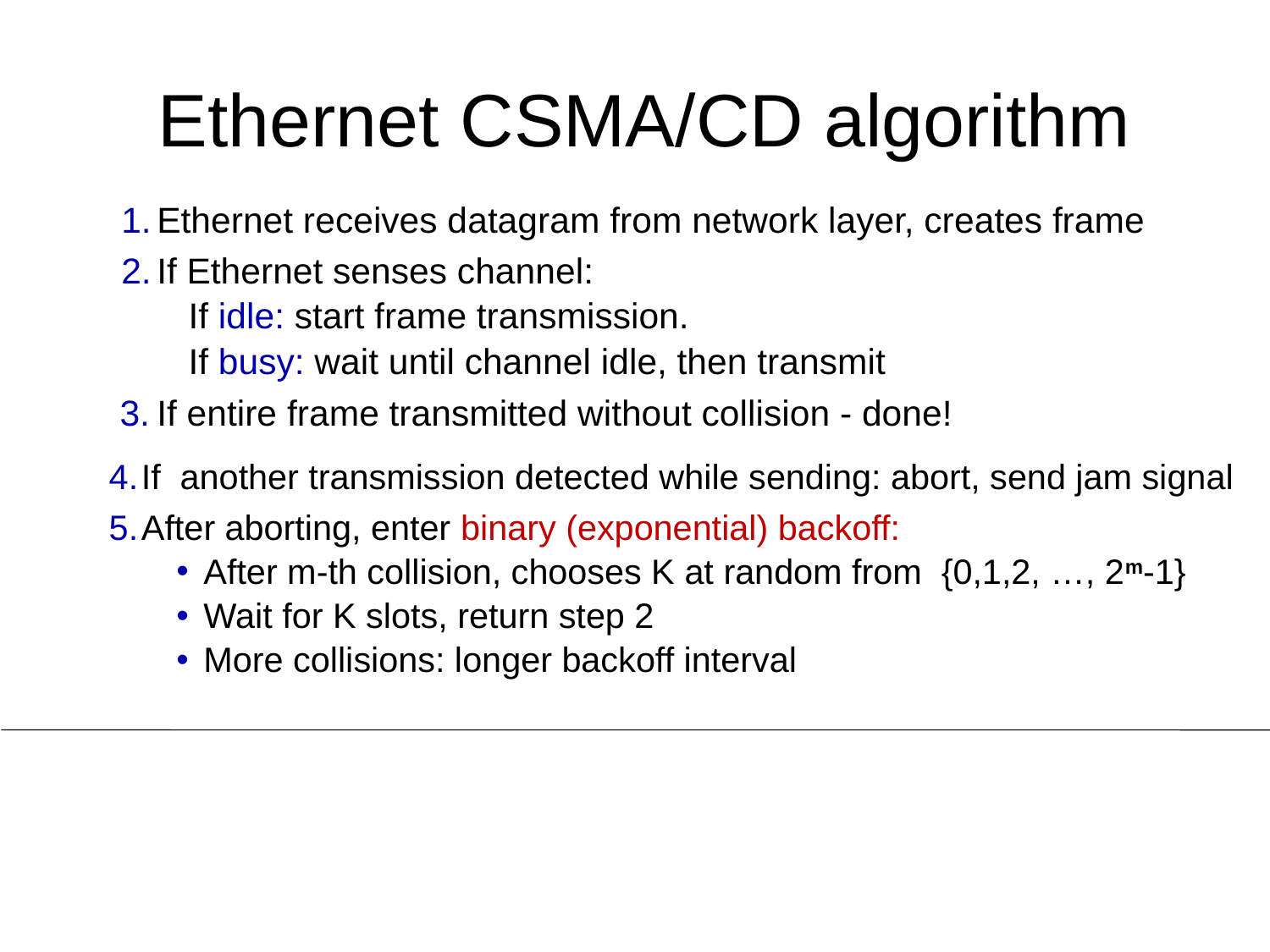

# Ethernet CSMA/CD algorithm
Ethernet receives datagram from network layer, creates frame
If Ethernet senses channel:
If idle: start frame transmission.
If busy: wait until channel idle, then transmit
If entire frame transmitted without collision - done!
If  another transmission detected while sending: abort, send jam signal
After aborting, enter binary (exponential) backoff:
After m-th collision, chooses K at random from  {0,1,2, …, 2m-1}
Wait for K slots, return step 2
More collisions: longer backoff interval